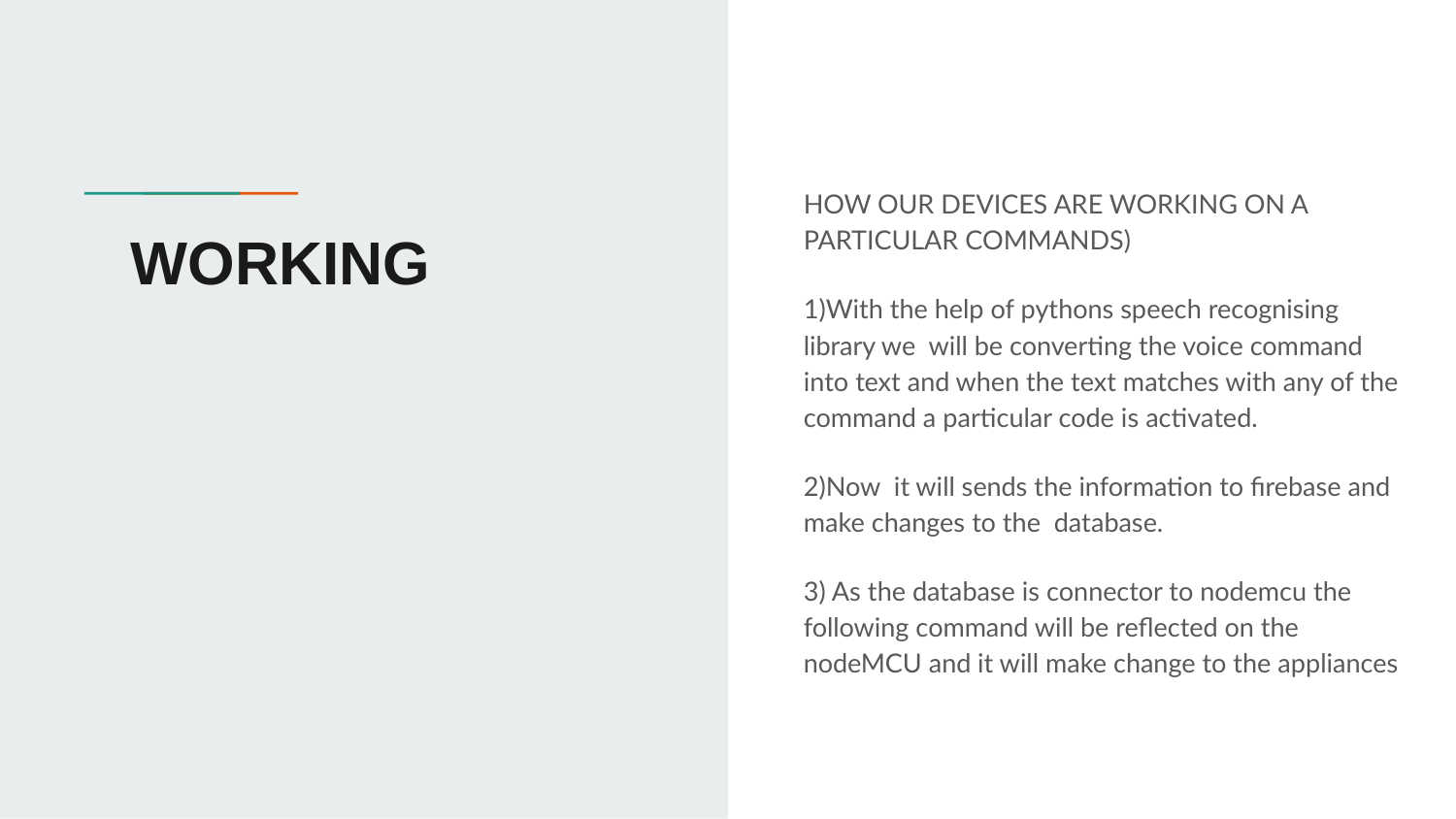

HOW OUR DEVICES ARE WORKING ON A PARTICULAR COMMANDS)
1)With the help of pythons speech recognising library we  will be converting the voice command into text and when the text matches with any of the command a particular code is activated.
2)Now  it will sends the information to firebase and make changes to the  database.
3) As the database is connector to nodemcu the following command will be reflected on the nodeMCU and it will make change to the appliances
# WORKING